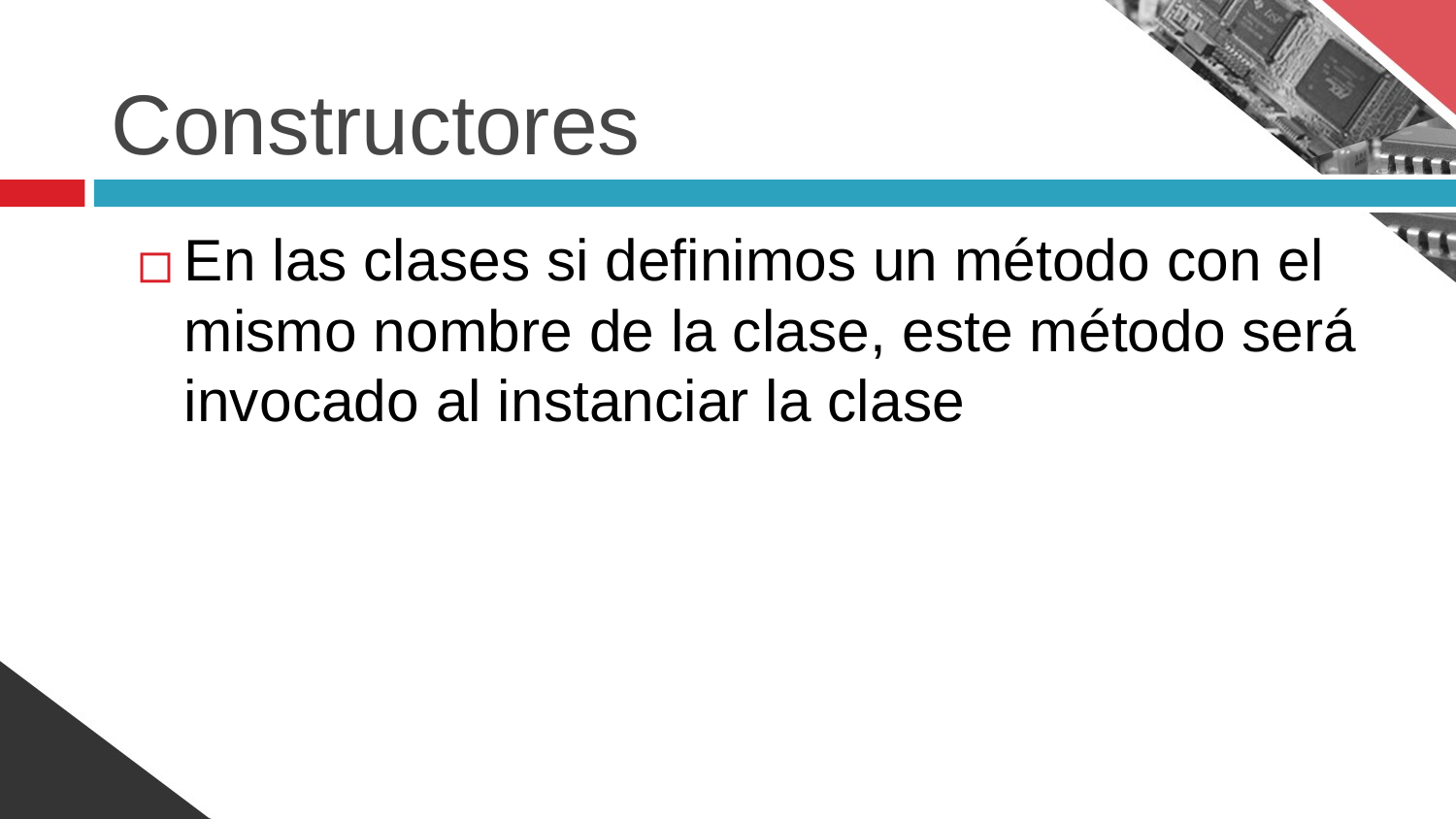

# Constructores
En las clases si definimos un método con el mismo nombre de la clase, este método será invocado al instanciar la clase